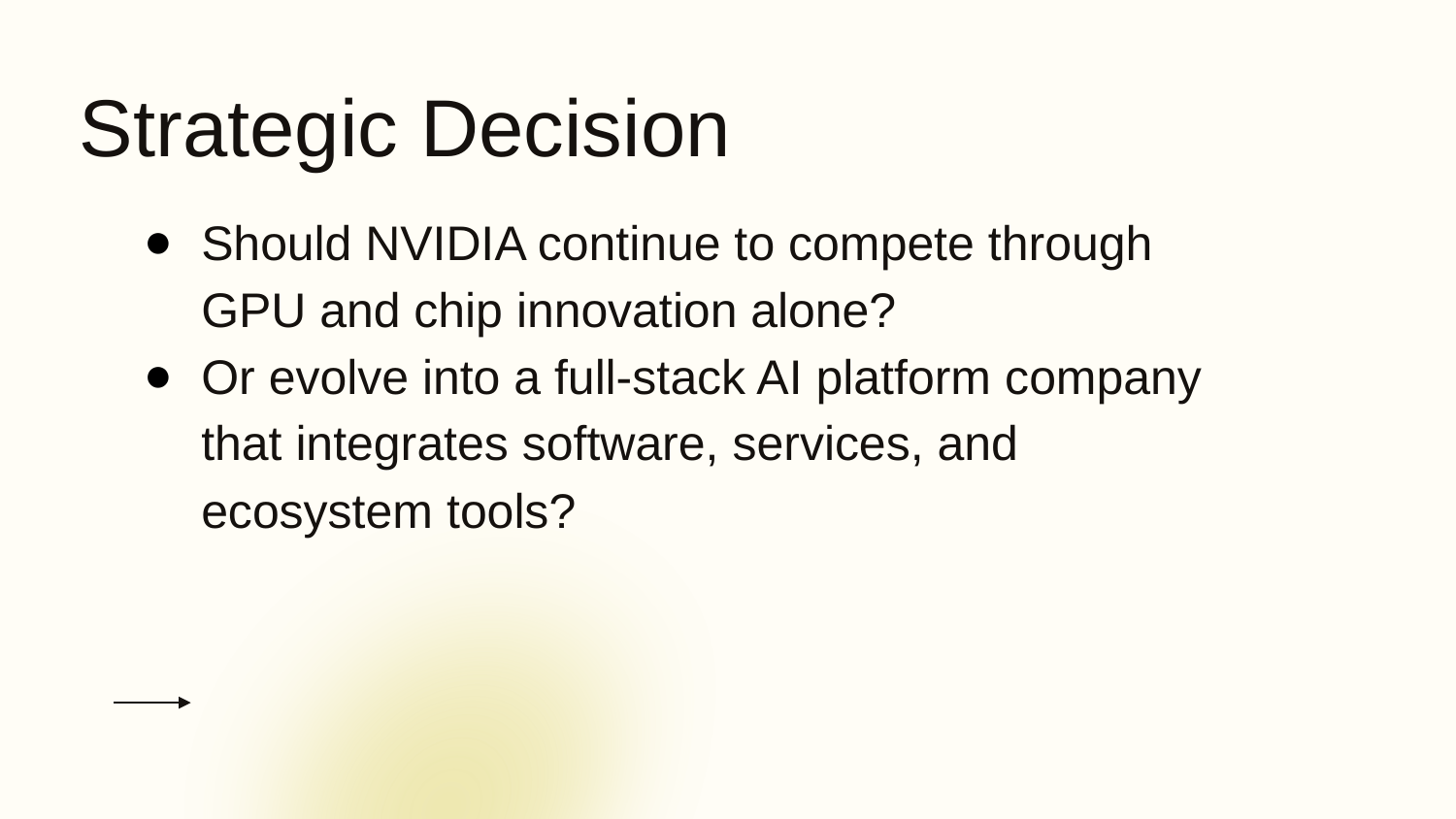

# Strategic Decision

Should NVIDIA continue to compete through GPU and chip innovation alone?
Or evolve into a full-stack AI platform company that integrates software, services, and ecosystem tools?